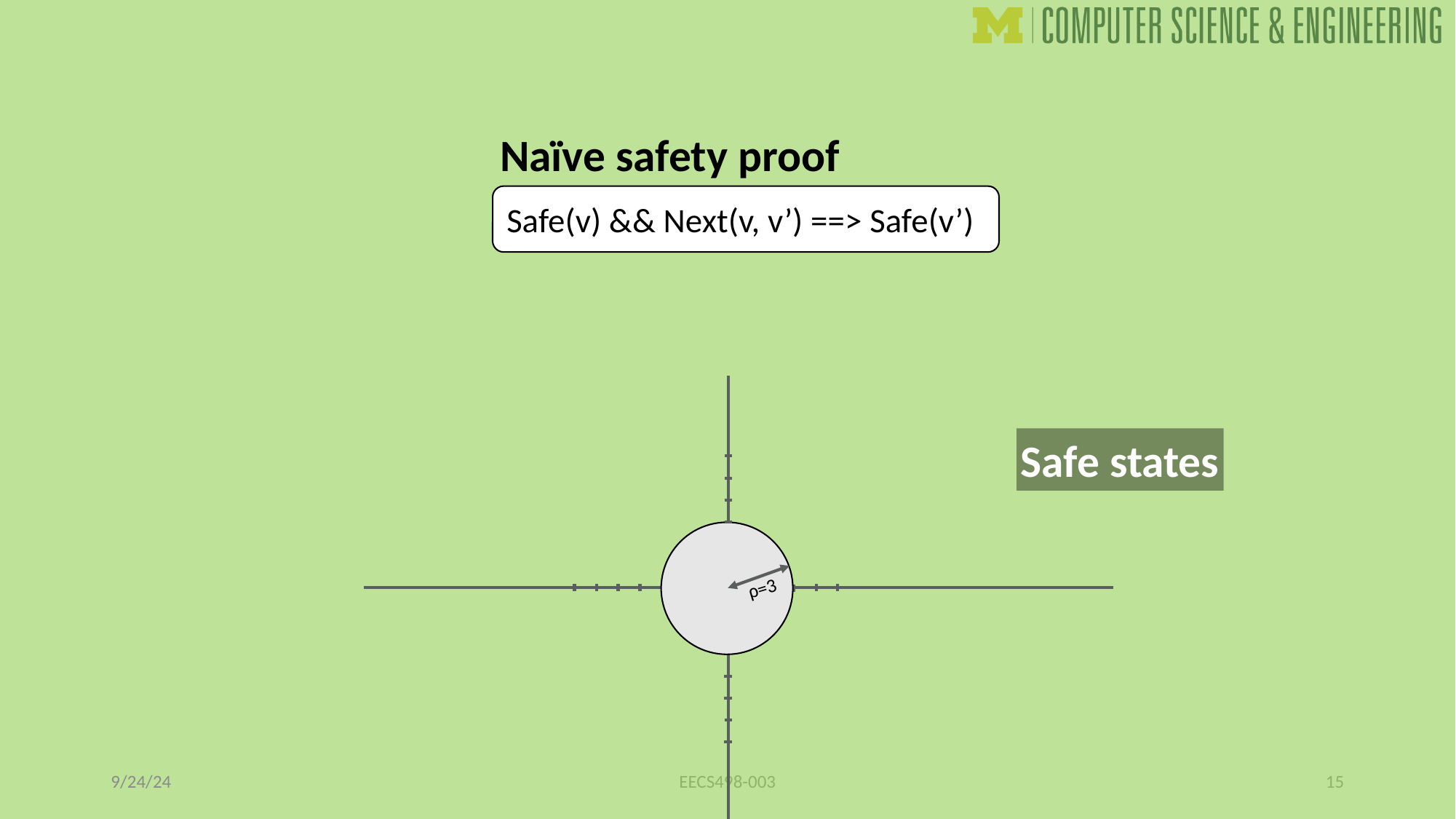

Naïve safety proof
Safe(v) && Next(v, v’) ==> Safe(v’)
Safe states

ρ=3
9/24/24
EECS498-003
15